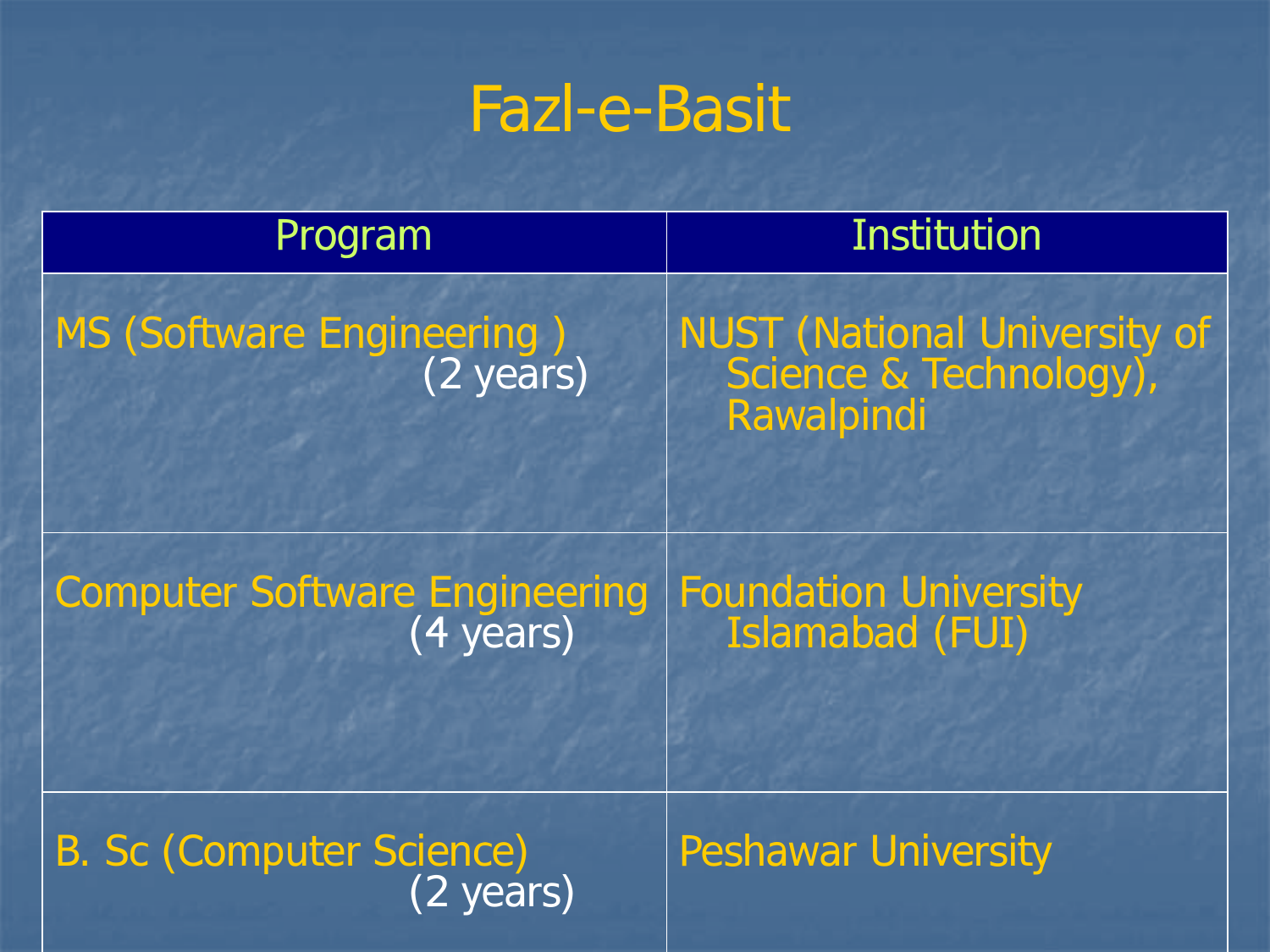

Fazl-e-Basit
| Program | Institution |
| --- | --- |
| MS (Software Engineering ) (2 years) | NUST (National University of Science & Technology), Rawalpindi |
| Computer Software Engineering (4 years) | Foundation University Islamabad (FUI) |
| B. Sc (Computer Science) (2 years) | Peshawar University |